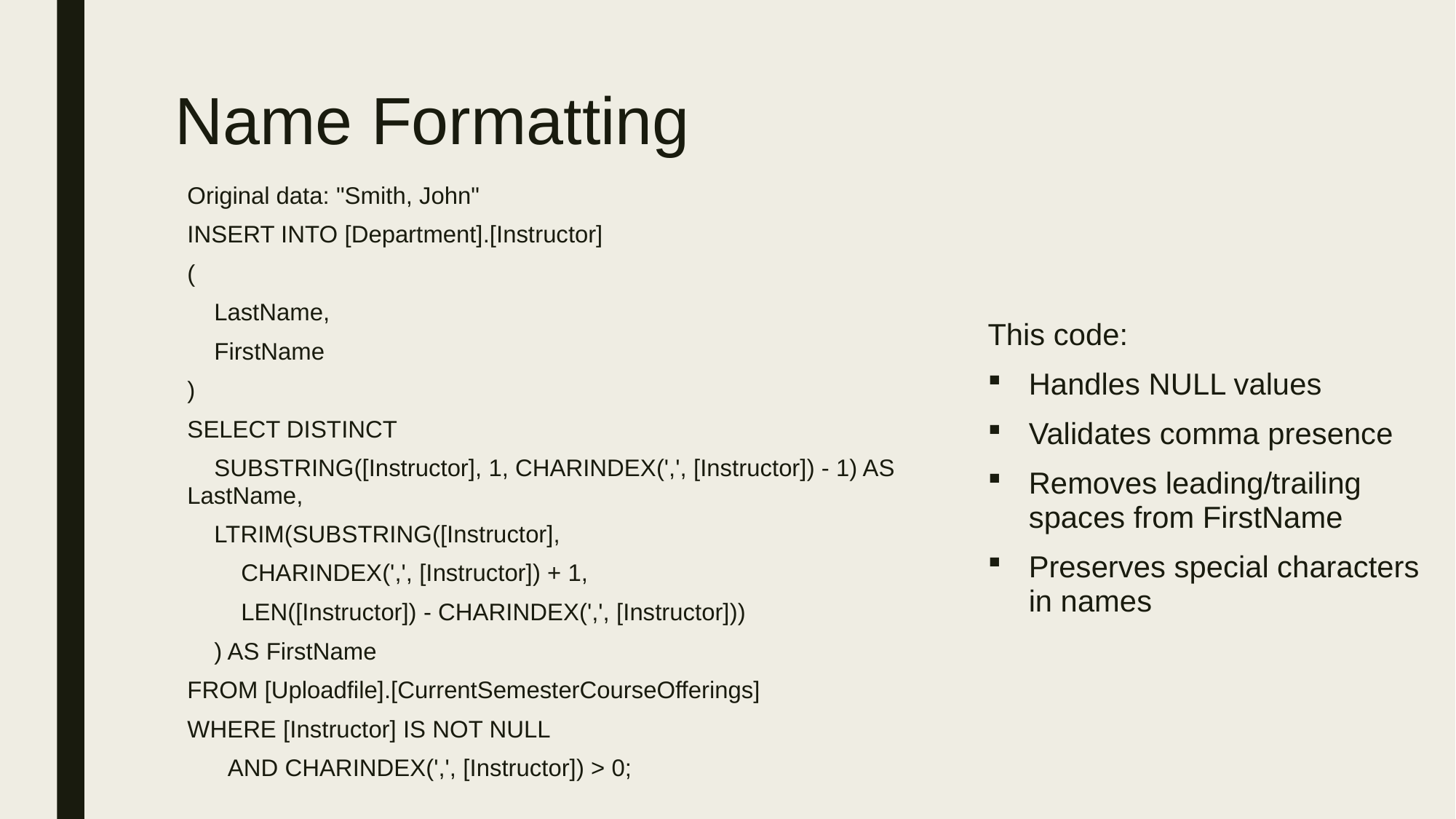

# Name Formatting
Original data: "Smith, John"
INSERT INTO [Department].[Instructor]
(
    LastName,
    FirstName
)
SELECT DISTINCT
    SUBSTRING([Instructor], 1, CHARINDEX(',', [Instructor]) - 1) AS LastName,
    LTRIM(SUBSTRING([Instructor],
        CHARINDEX(',', [Instructor]) + 1,
        LEN([Instructor]) - CHARINDEX(',', [Instructor]))
    ) AS FirstName
FROM [Uploadfile].[CurrentSemesterCourseOfferings]
WHERE [Instructor] IS NOT NULL
      AND CHARINDEX(',', [Instructor]) > 0;
This code:
Handles NULL values
Validates comma presence
Removes leading/trailing spaces from FirstName
Preserves special characters in names